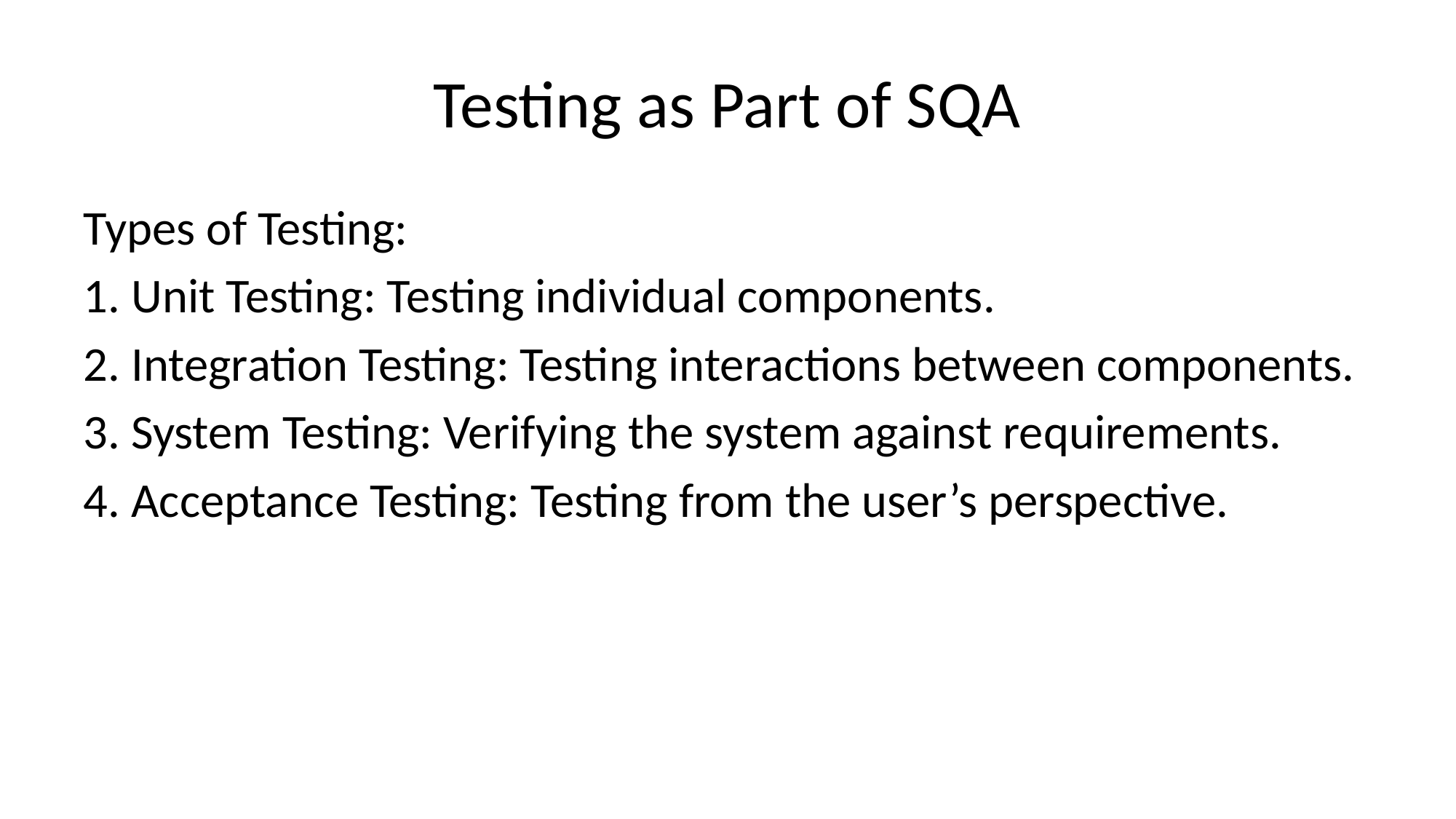

# Testing as Part of SQA
Types of Testing:
1. Unit Testing: Testing individual components.
2. Integration Testing: Testing interactions between components.
3. System Testing: Verifying the system against requirements.
4. Acceptance Testing: Testing from the user’s perspective.